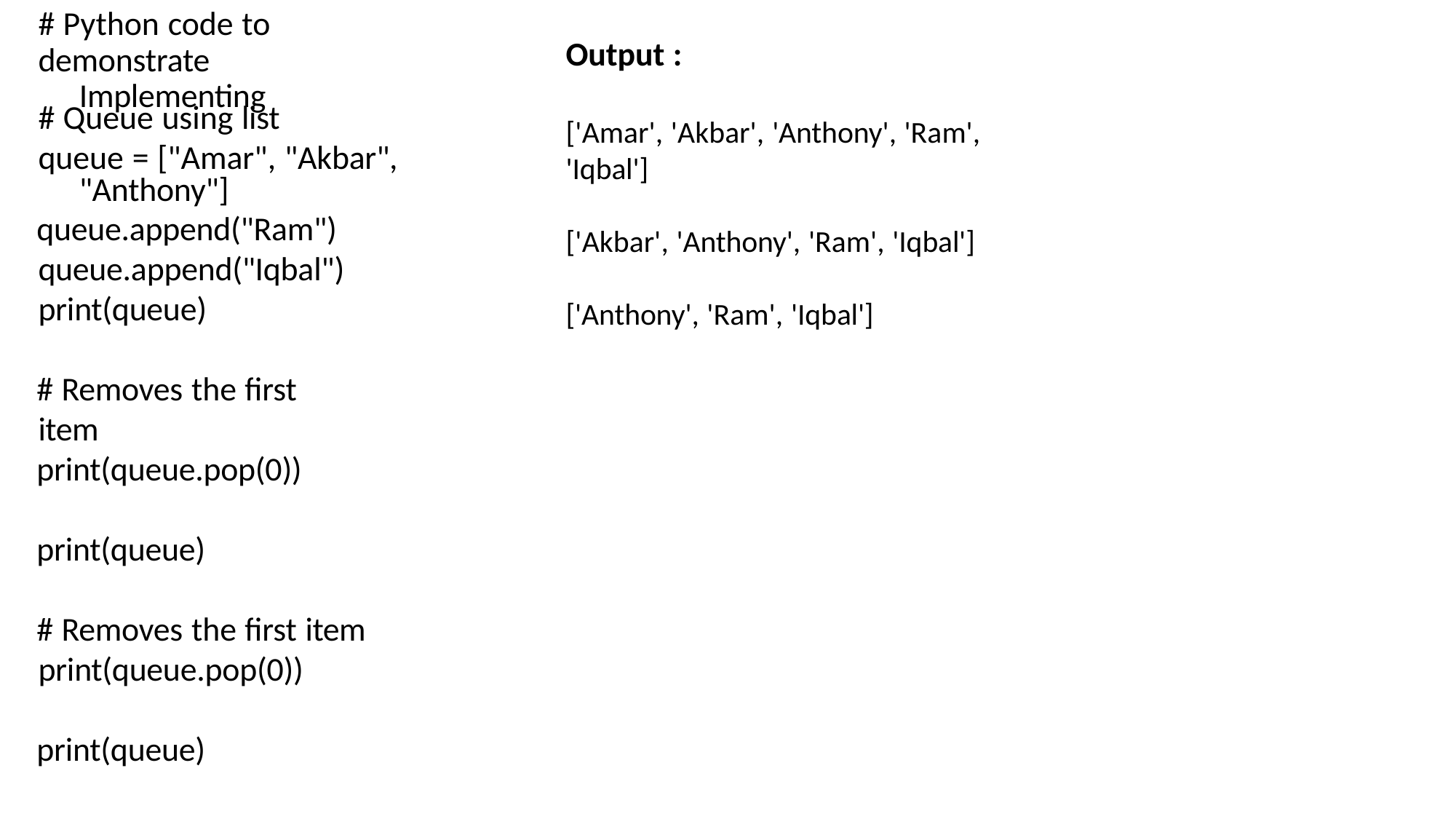

# # Python code to demonstrate
Implementing
Output :
# Queue using list
queue = ["Amar", "Akbar", "Anthony"]
queue.append("Ram") queue.append("Iqbal") print(queue)
# Removes the first item
print(queue.pop(0))
print(queue)
# Removes the first item print(queue.pop(0))
print(queue)
['Amar', 'Akbar', 'Anthony', 'Ram', 'Iqbal']
['Akbar', 'Anthony', 'Ram', 'Iqbal']
['Anthony', 'Ram', 'Iqbal']